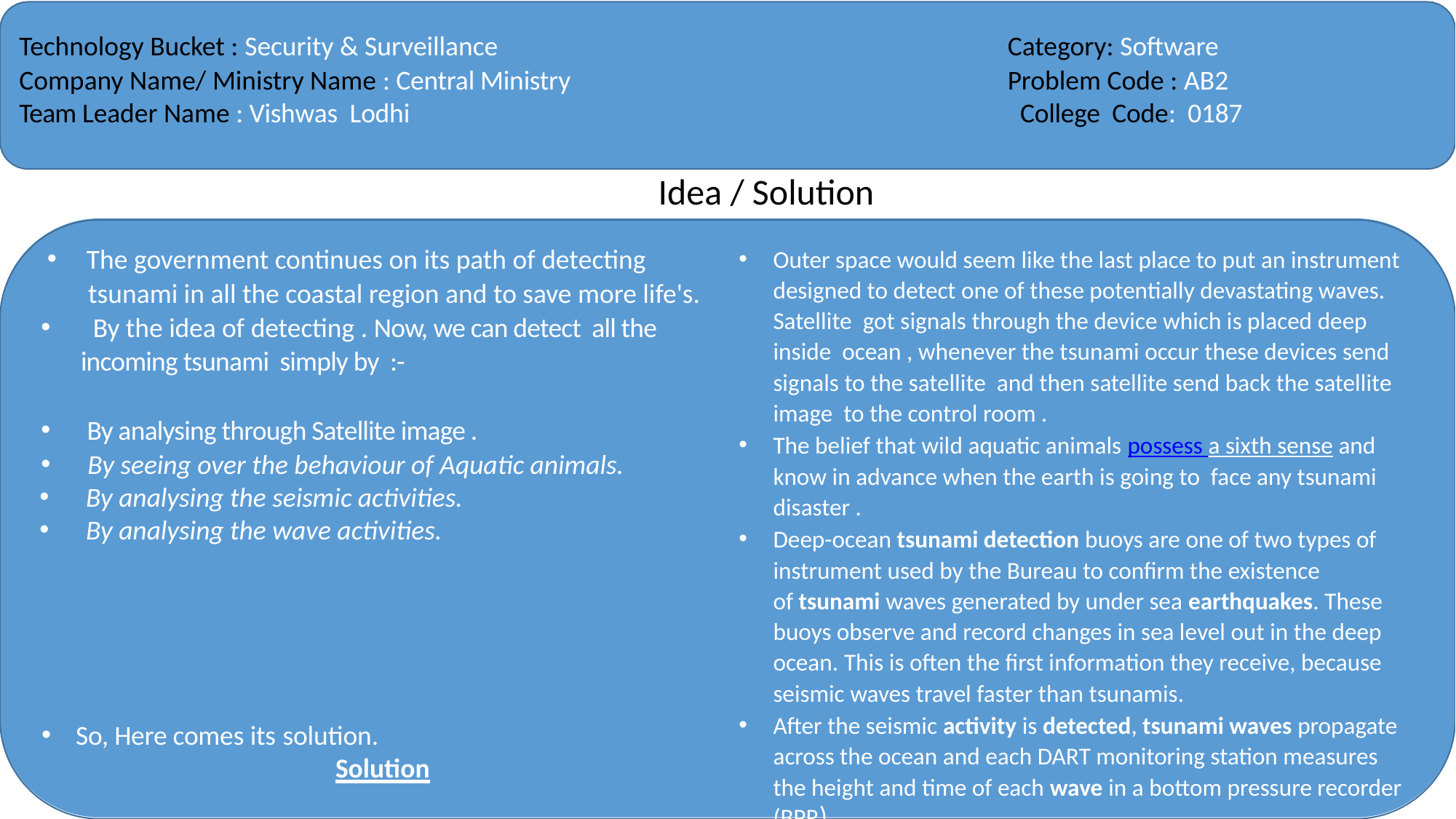

Technology Bucket : Security & Surveillance					 Category: Software
Company Name/ Ministry Name : Central Ministry				 Problem Code : AB2
Team Leader Name : Vishwas  Lodhi					                     College  Code:  0187

Idea / Solution

The government continues on its path of detecting
    tsunami in all the coastal region and to save more life's.
  By the idea of detecting . Now, we can detect  all the     incoming tsunami  simply by  :-

  By analysing through Satellite image .
  By seeing over the behaviour of Aquatic animals.
  By analysing the seismic activities.
  By analysing the wave activities.
Outer space would seem like the last place to put an instrument designed to detect one of these potentially devastating waves. Satellite  got signals through the device which is placed deep inside  ocean , whenever the tsunami occur these devices send signals to the satellite  and then satellite send back the satellite image  to the control room .
The belief that wild aquatic animals possess a sixth sense and know in advance when the earth is going to  face any tsunami disaster .
Deep-ocean tsunami detection buoys are one of two types of instrument used by the Bureau to confirm the existence of tsunami waves generated by under sea earthquakes. These buoys observe and record changes in sea level out in the deep ocean. This is often the first information they receive, because seismic waves travel faster than tsunamis.
After the seismic activity is detected, tsunami waves propagate across the ocean and each DART monitoring station measures the height and time of each wave in a bottom pressure recorder (BPR)

So, Here comes its solution.
Solution